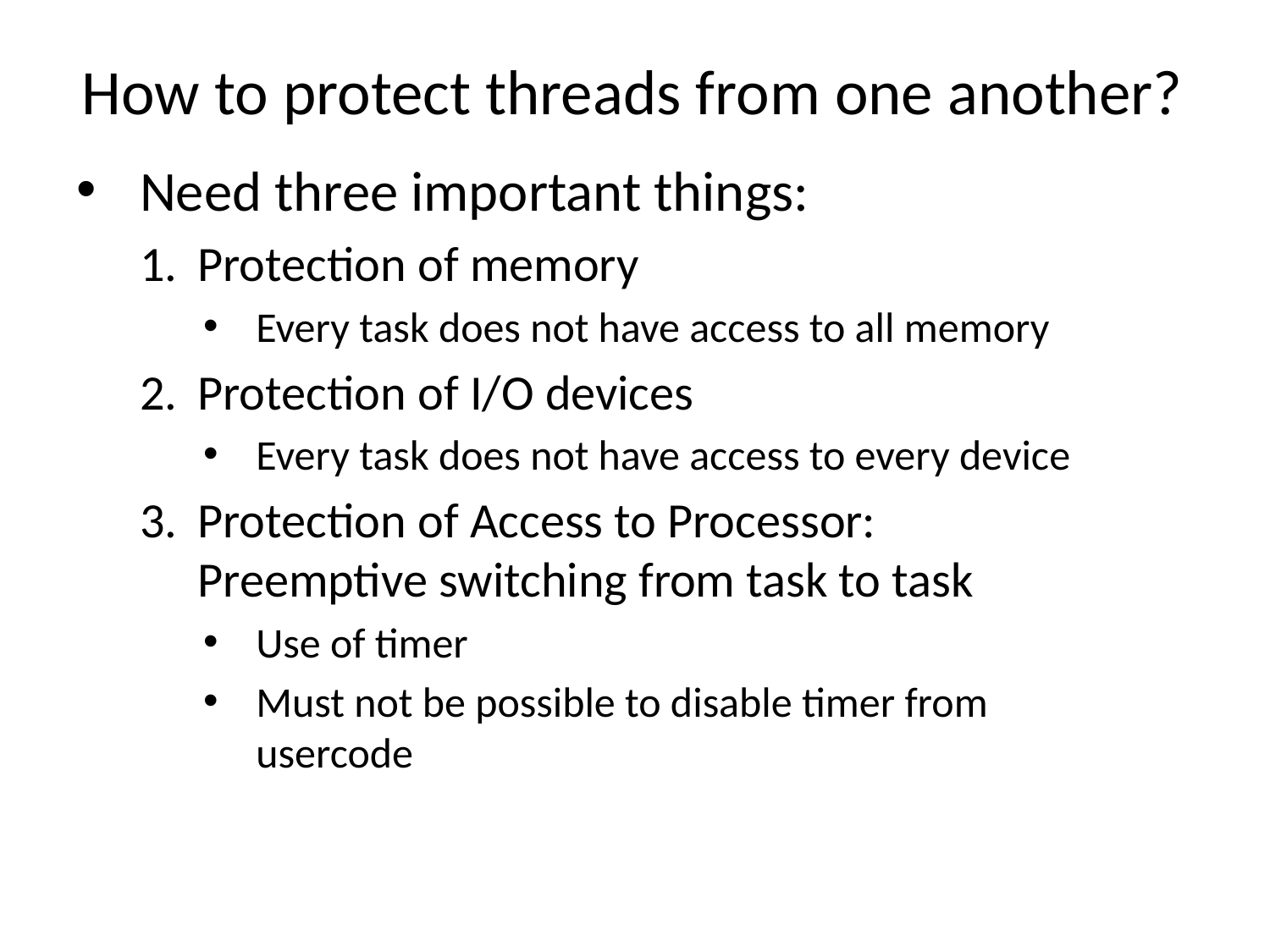

# How to protect threads from one another?
Need three important things:
Protection of memory
Every task does not have access to all memory
Protection of I/O devices
Every task does not have access to every device
Protection of Access to Processor:
Preemptive switching from task to task
Use of timer
Must not be possible to disable timer from usercode